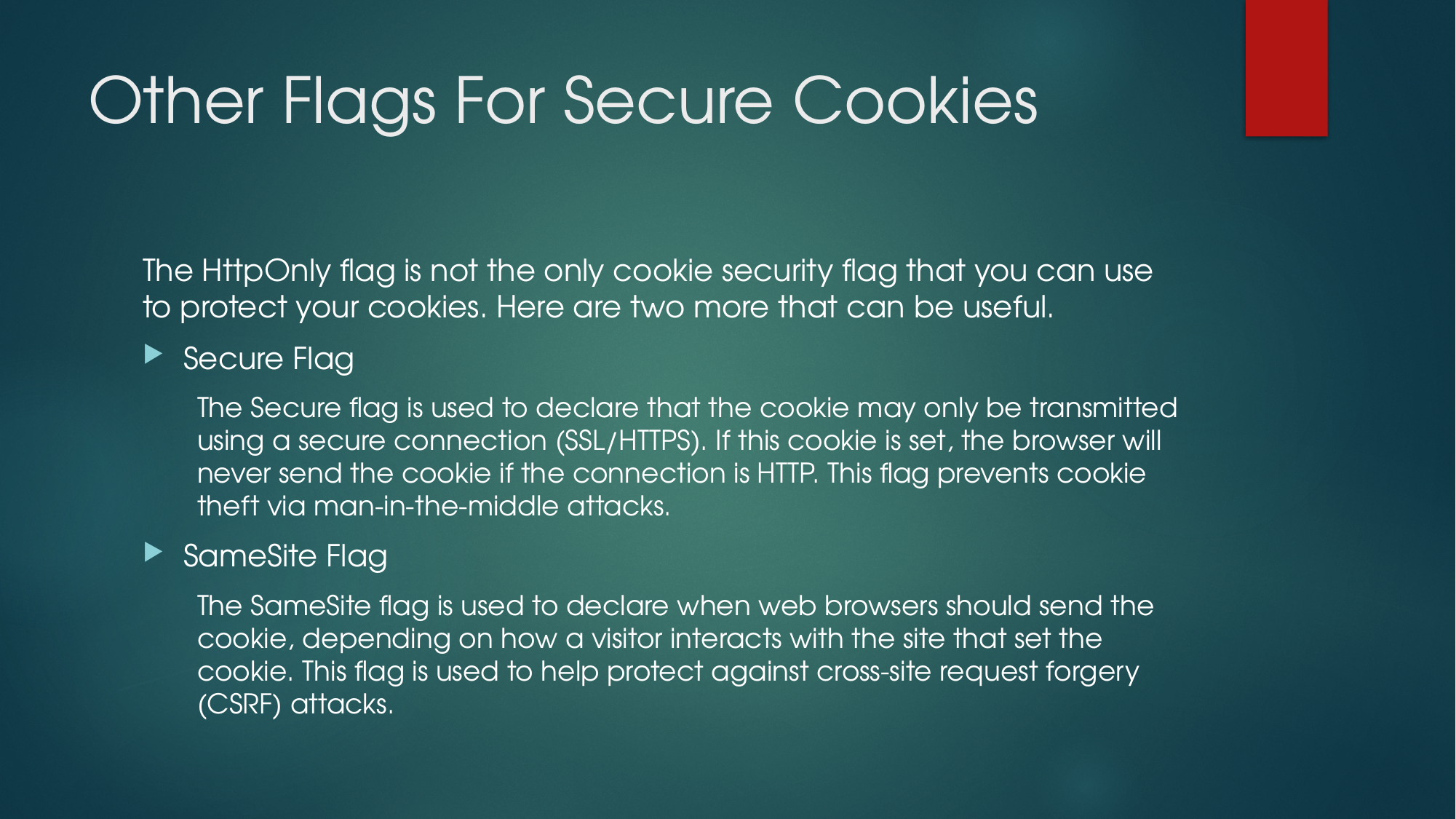

# Other Flags For Secure Cookies
The HttpOnly flag is not the only cookie security flag that you can use to protect your cookies. Here are two more that can be useful.
Secure Flag
The Secure flag is used to declare that the cookie may only be transmitted using a secure connection (SSL/HTTPS). If this cookie is set, the browser will never send the cookie if the connection is HTTP. This flag prevents cookie theft via man-in-the-middle attacks.
SameSite Flag
The SameSite flag is used to declare when web browsers should send the cookie, depending on how a visitor interacts with the site that set the cookie. This flag is used to help protect against cross-site request forgery (CSRF) attacks.